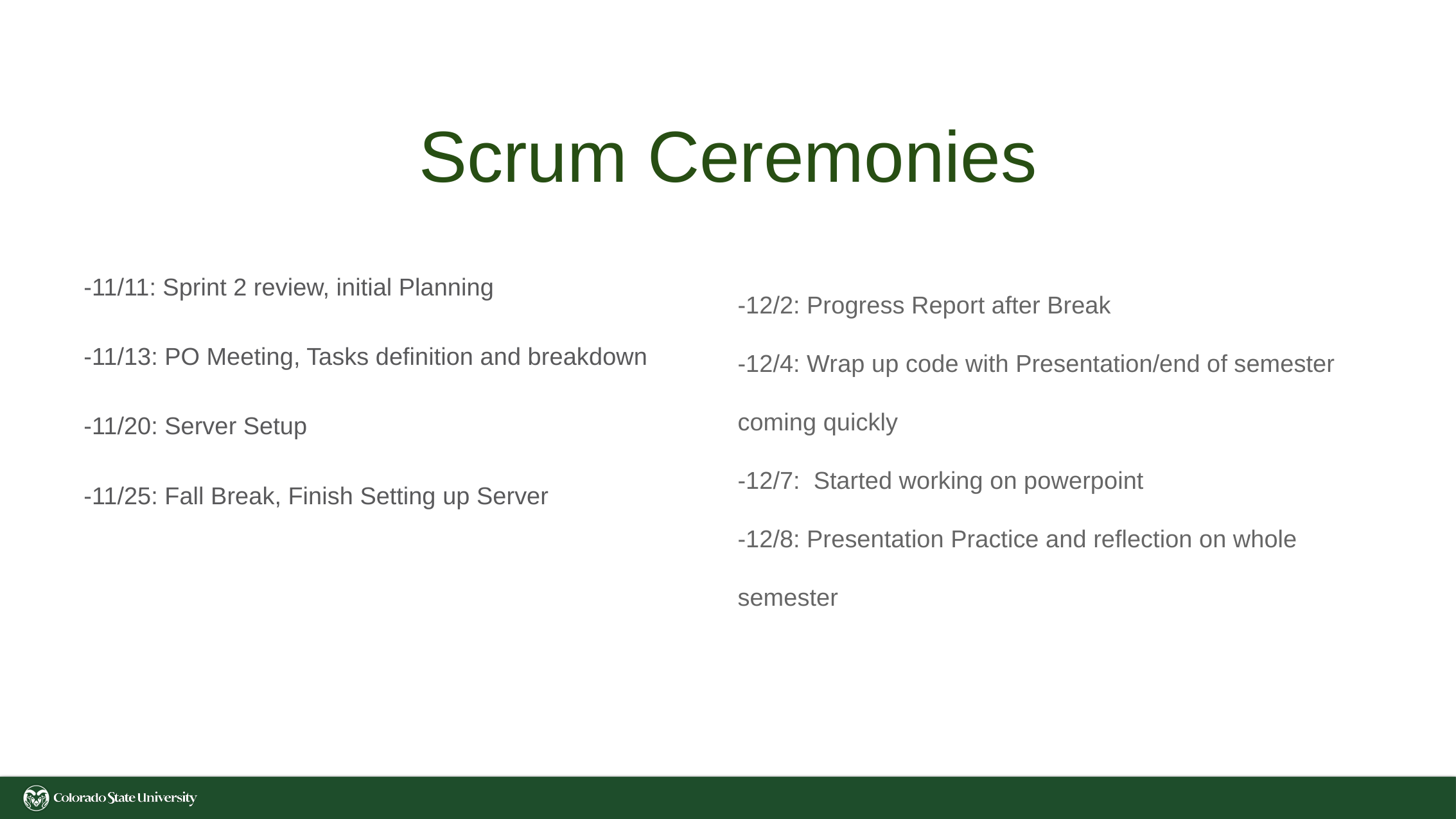

Scrum Ceremonies
-12/2: Progress Report after Break
-12/4: Wrap up code with Presentation/end of semester coming quickly
-12/7:  Started working on powerpoint
-12/8: Presentation Practice and reflection on whole semester
-11/11: Sprint 2 review, initial Planning
-11/13: PO Meeting, Tasks definition and breakdown
-11/20: Server Setup
-11/25: Fall Break, Finish Setting up Server